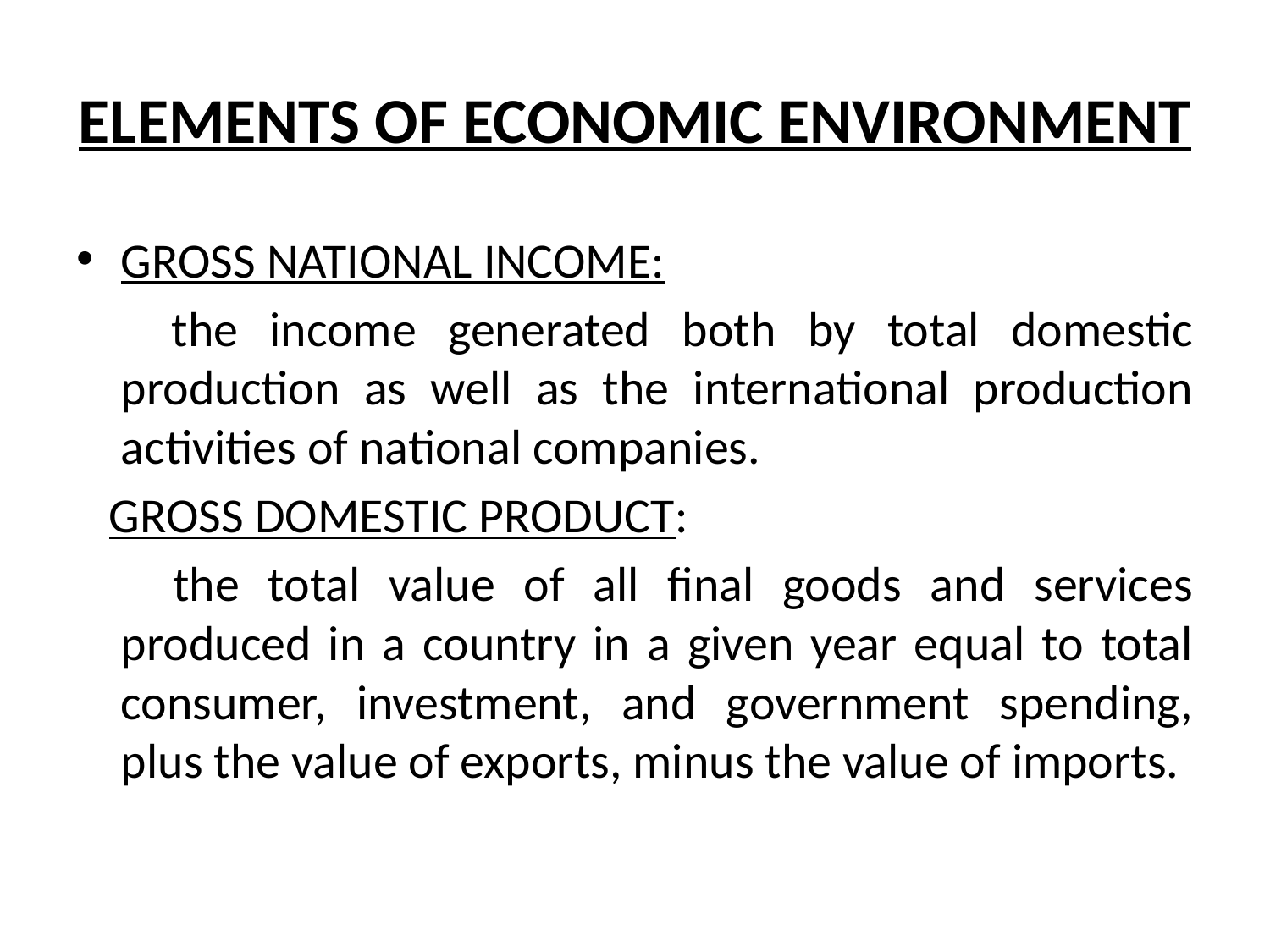

# ELEMENTS OF ECONOMIC ENVIRONMENT
GROSS NATIONAL INCOME:
   the income generated both by total domestic production as well as the international production activities of national companies.
   GROSS DOMESTIC PRODUCT:
    the total value of all final goods and services produced in a country in a given year equal to total consumer, investment, and government spending, plus the value of exports, minus the value of imports.